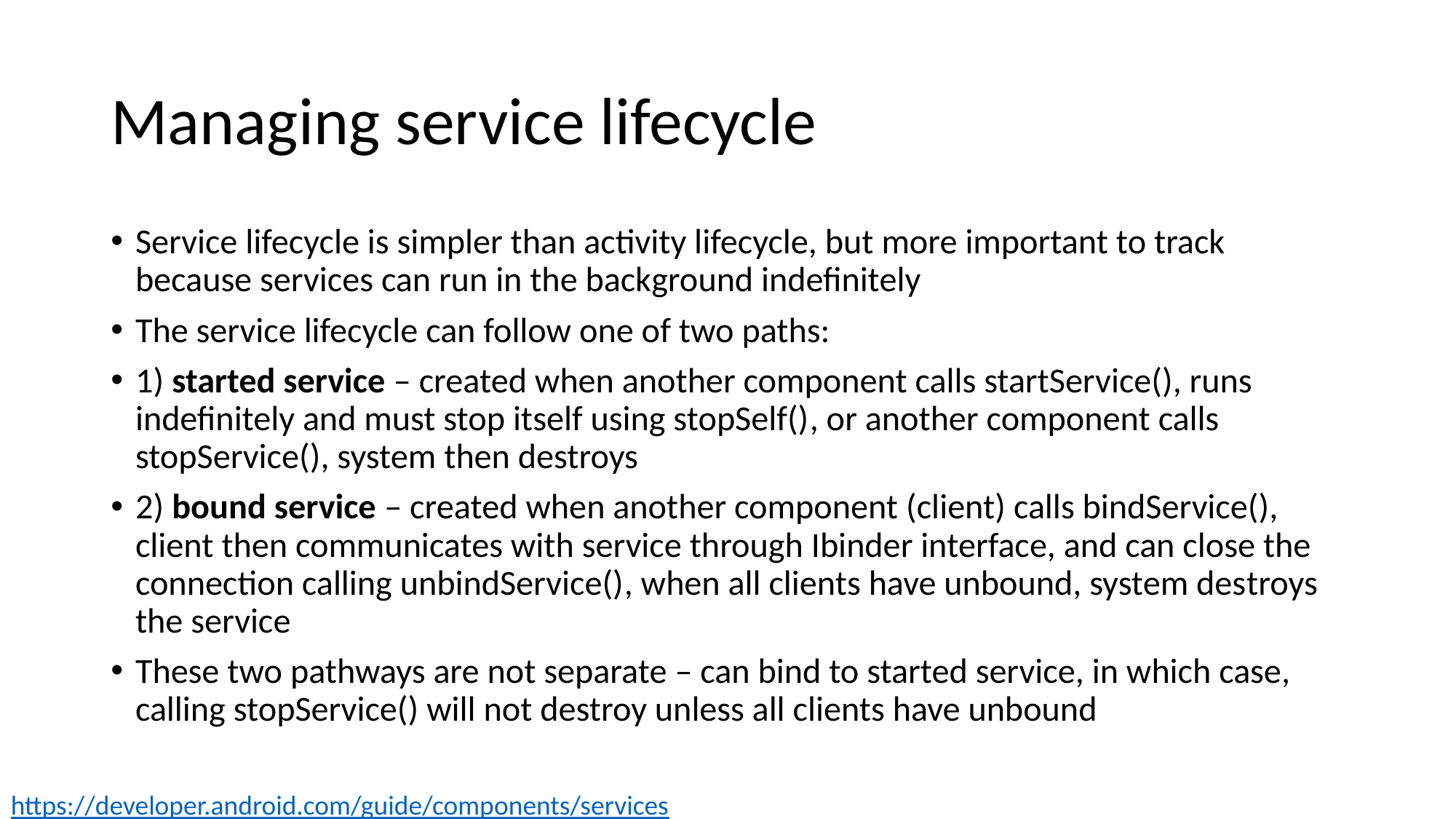

# Managing service lifecycle
Service lifecycle is simpler than activity lifecycle, but more important to track because services can run in the background indefinitely
The service lifecycle can follow one of two paths:
1) started service – created when another component calls startService(), runs indefinitely and must stop itself using stopSelf(), or another component calls stopService(), system then destroys
2) bound service – created when another component (client) calls bindService(), client then communicates with service through Ibinder interface, and can close the connection calling unbindService(), when all clients have unbound, system destroys the service
These two pathways are not separate – can bind to started service, in which case, calling stopService() will not destroy unless all clients have unbound
https://developer.android.com/guide/components/services